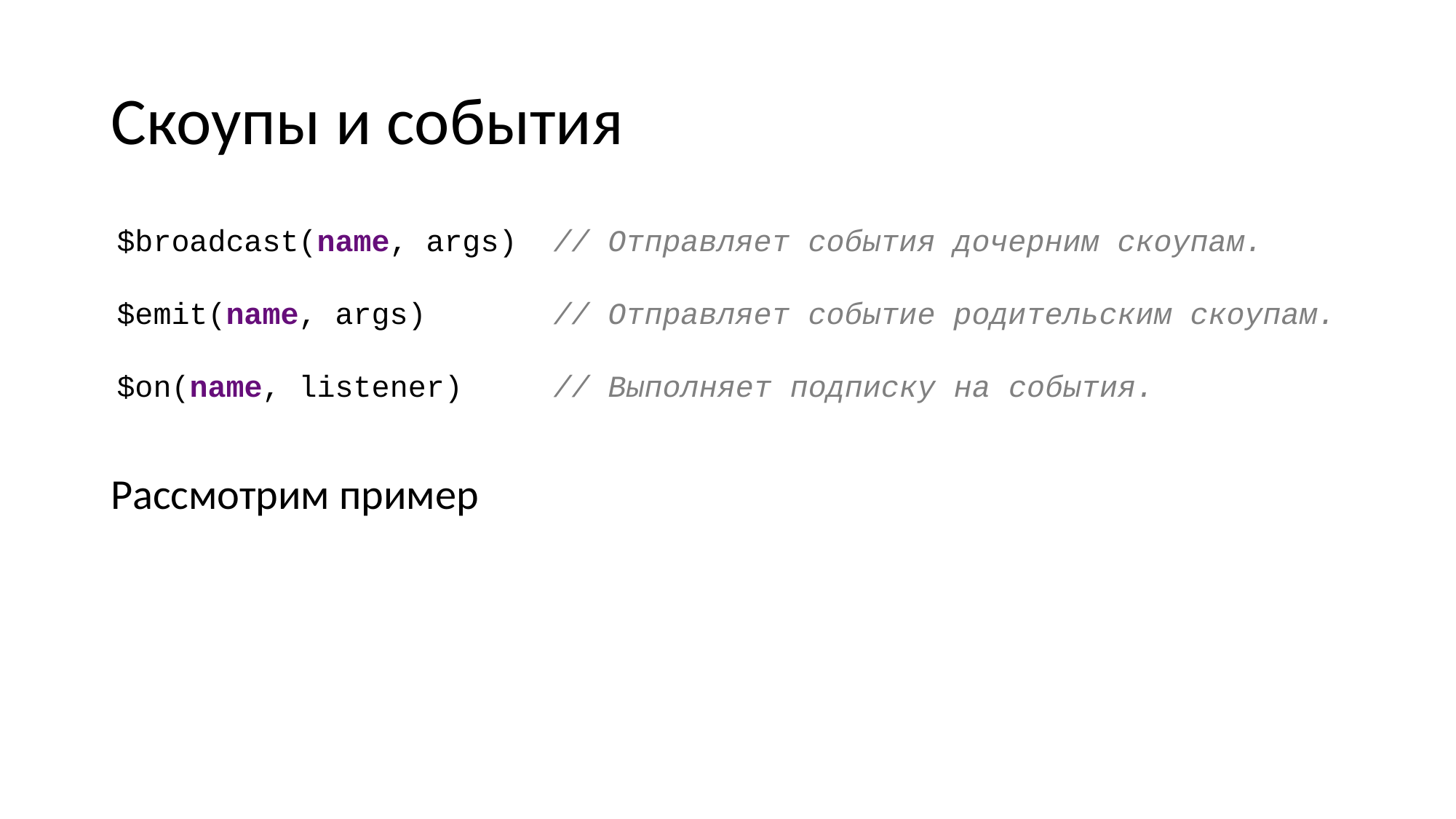

# Cкоупы и события
$broadcast(name, args)  // Отправляет события дочерним скоупам.
$emit(name, args)       // Отправляет событие родительским скоупам.
$on(name, listener)     // Выполняет подписку на события.

Рассмотрим пример